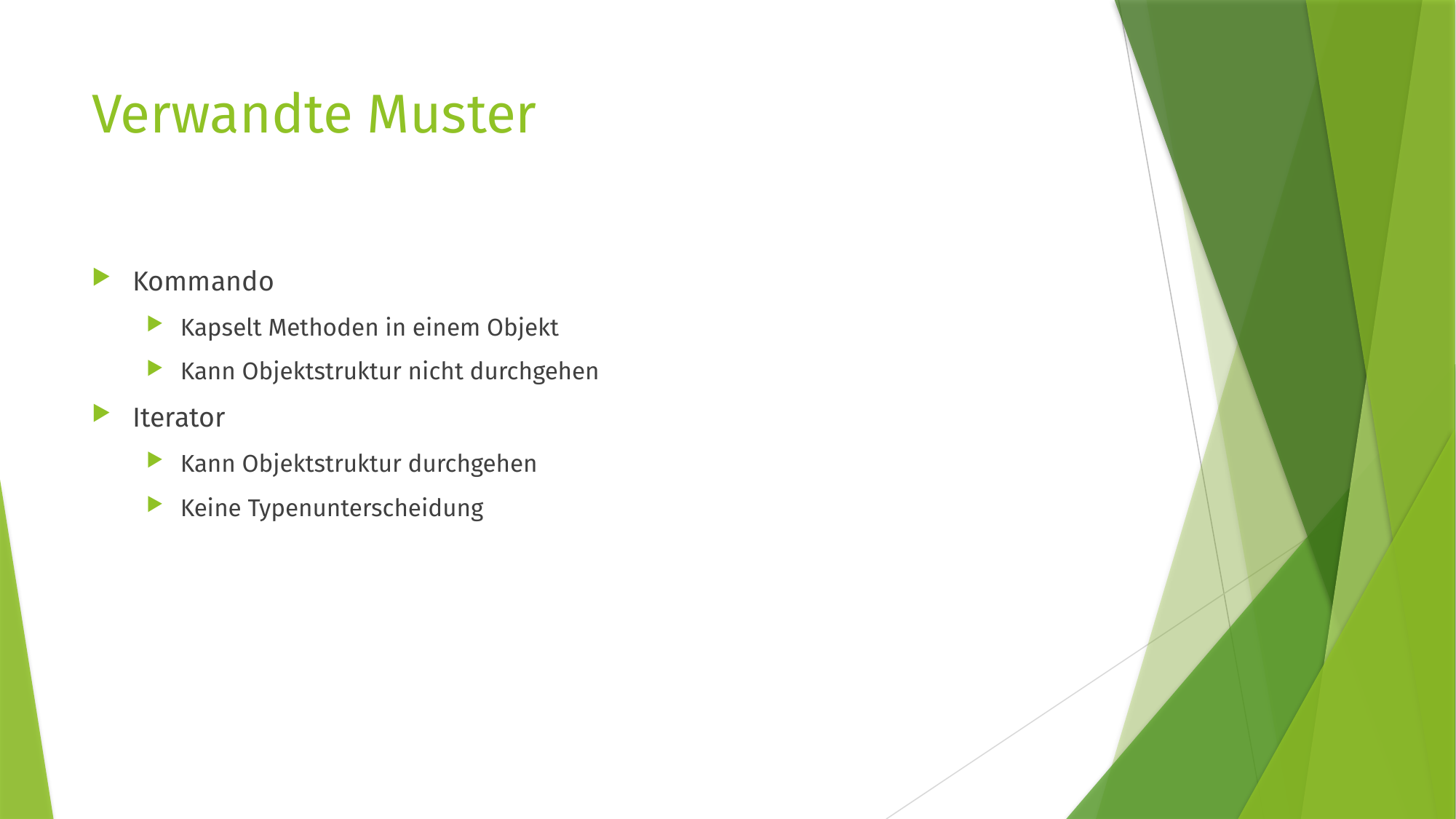

# Verwandte Muster
Kommando
Kapselt Methoden in einem Objekt
Kann Objektstruktur nicht durchgehen
Iterator
Kann Objektstruktur durchgehen
Keine Typenunterscheidung